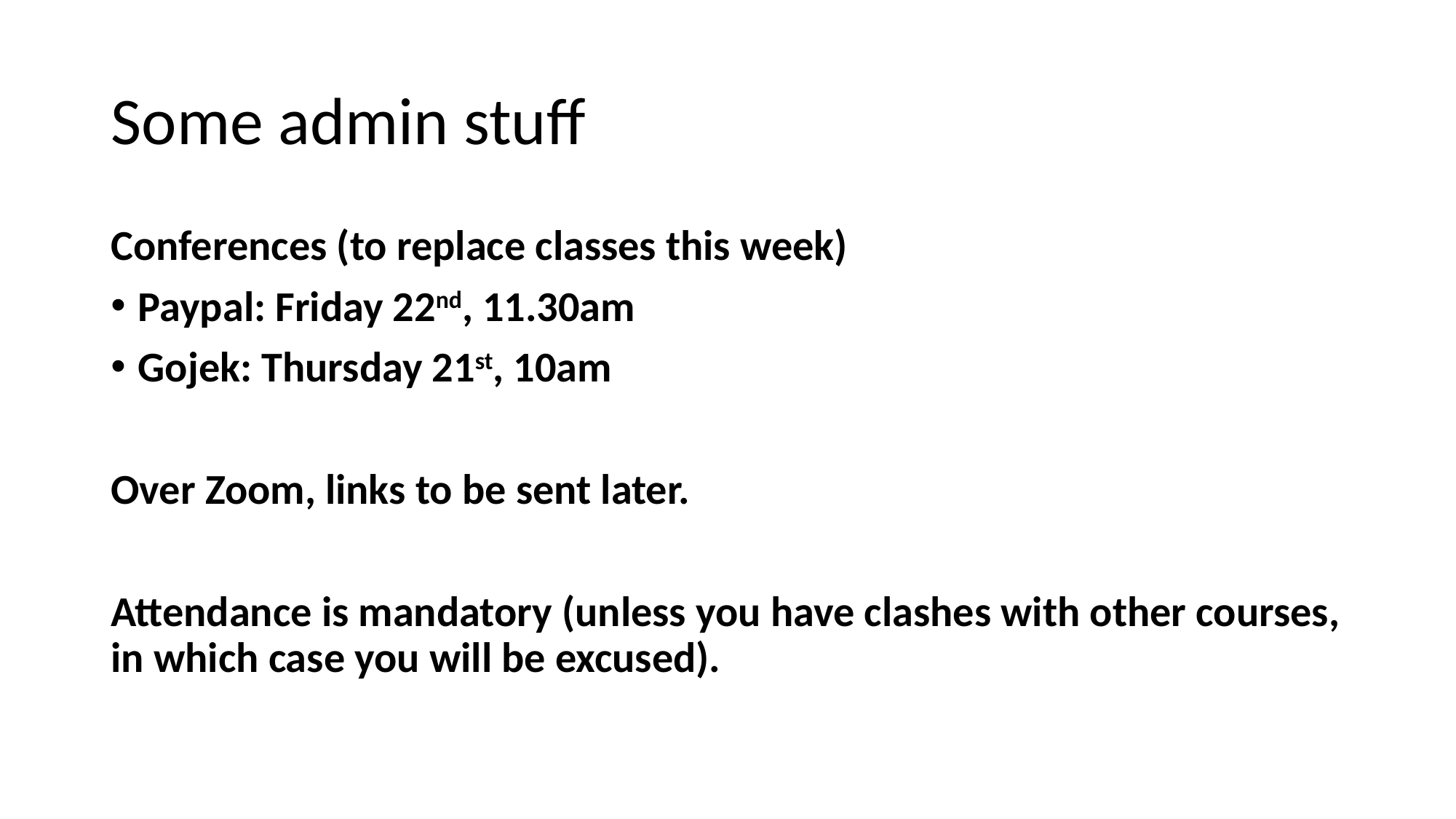

# Some admin stuff
Conferences (to replace classes this week)
Paypal: Friday 22nd, 11.30am
Gojek: Thursday 21st, 10am

Over Zoom, links to be sent later.

Attendance is mandatory (unless you have clashes with other courses, in which case you will be excused).